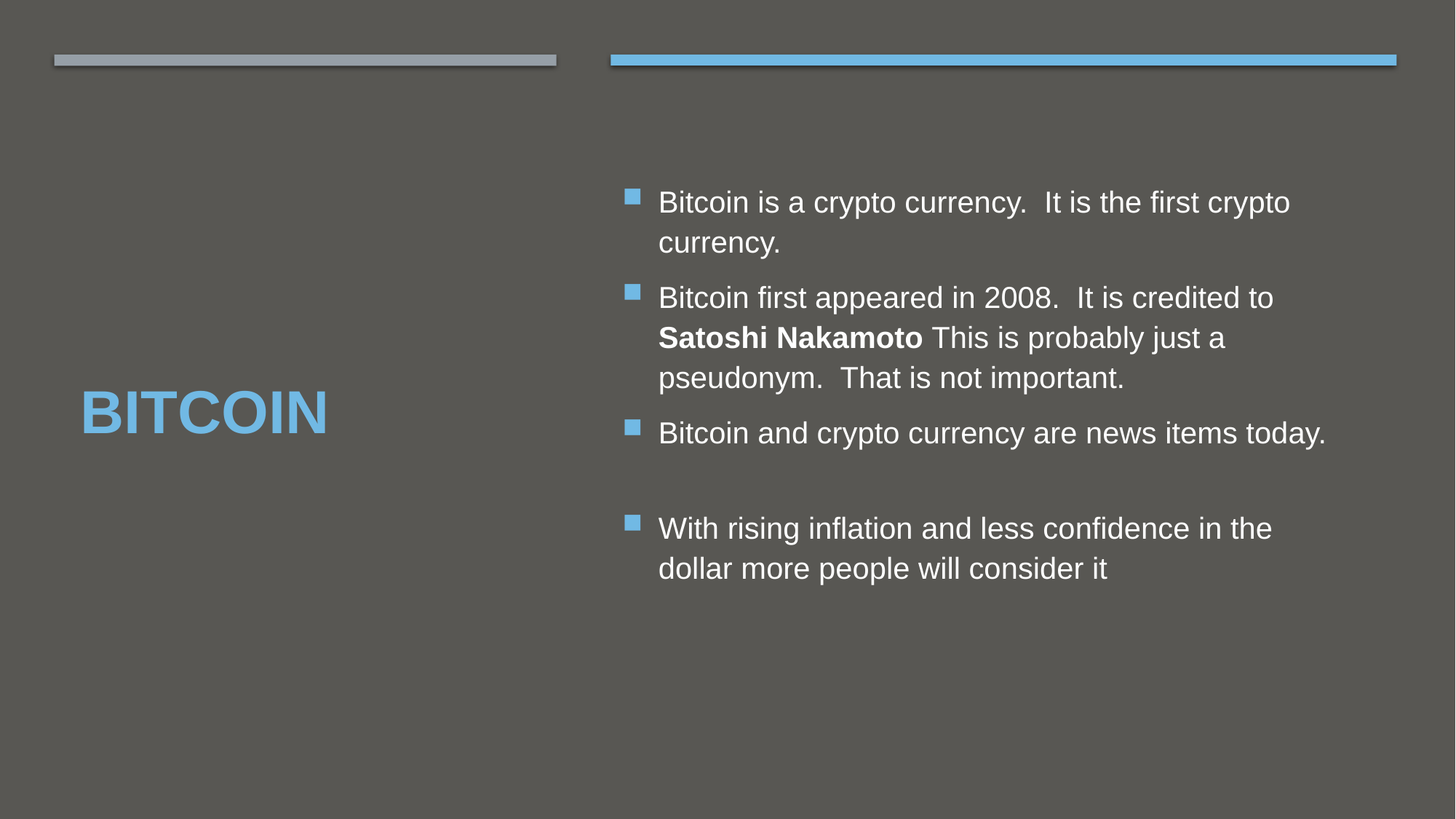

Bitcoin is a crypto currency.  It is the first crypto currency.
Bitcoin first appeared in 2008.  It is credited to  Satoshi Nakamoto This is probably just a pseudonym.  That is not important.
Bitcoin and crypto currency are news items today.
With rising inflation and less confidence in the dollar more people will consider it

# Bitcoin